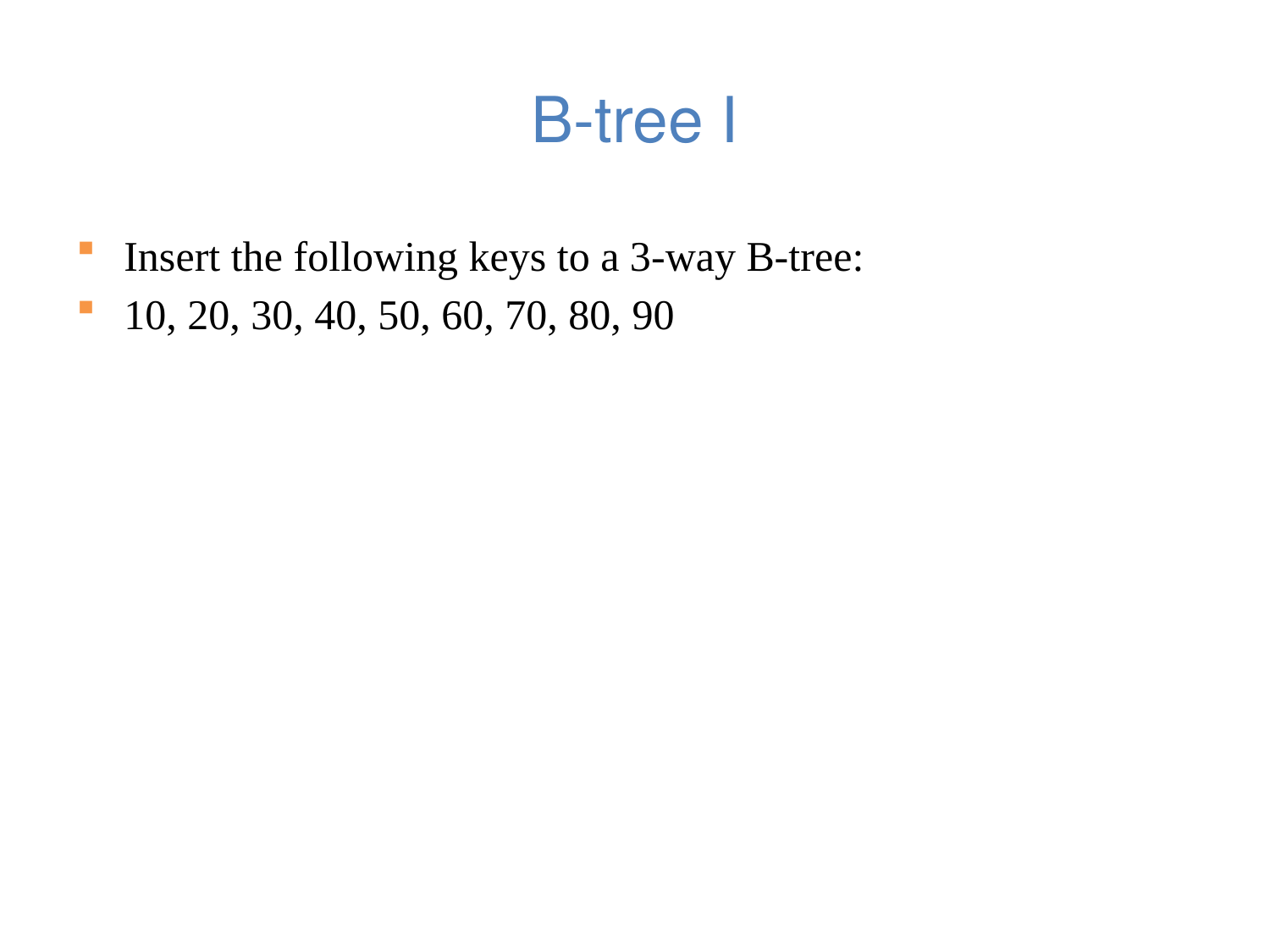

# B-tree I
Insert the following keys to a 3-way B-tree:
10, 20, 30, 40, 50, 60, 70, 80, 90